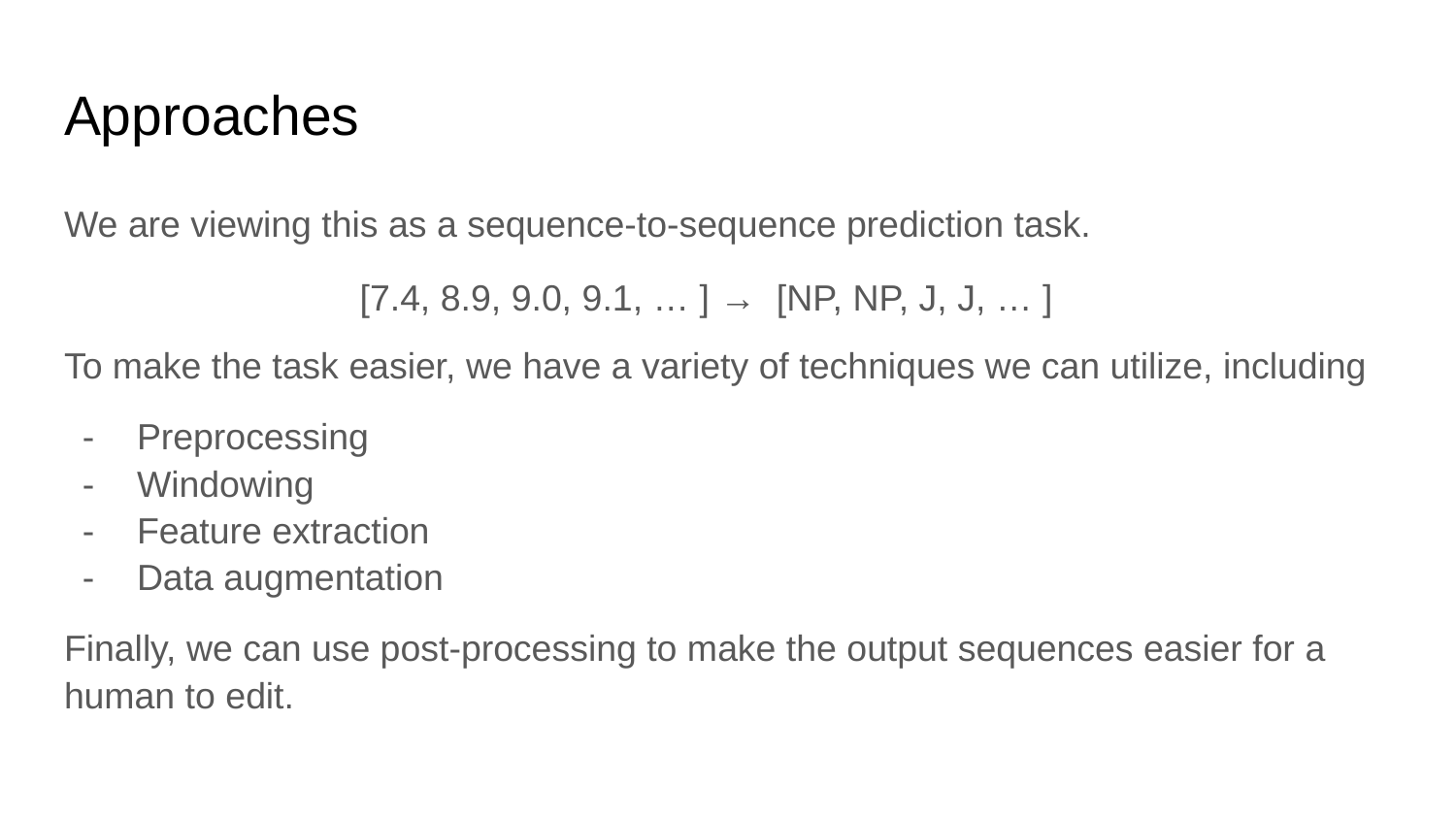

# Approaches
We are viewing this as a sequence-to-sequence prediction task.

To make the task easier, we have a variety of techniques we can utilize, including
Preprocessing
Windowing
Feature extraction
Data augmentation
Finally, we can use post-processing to make the output sequences easier for a human to edit.
[7.4, 8.9, 9.0, 9.1, … ] →  [NP, NP, J, J, … ]